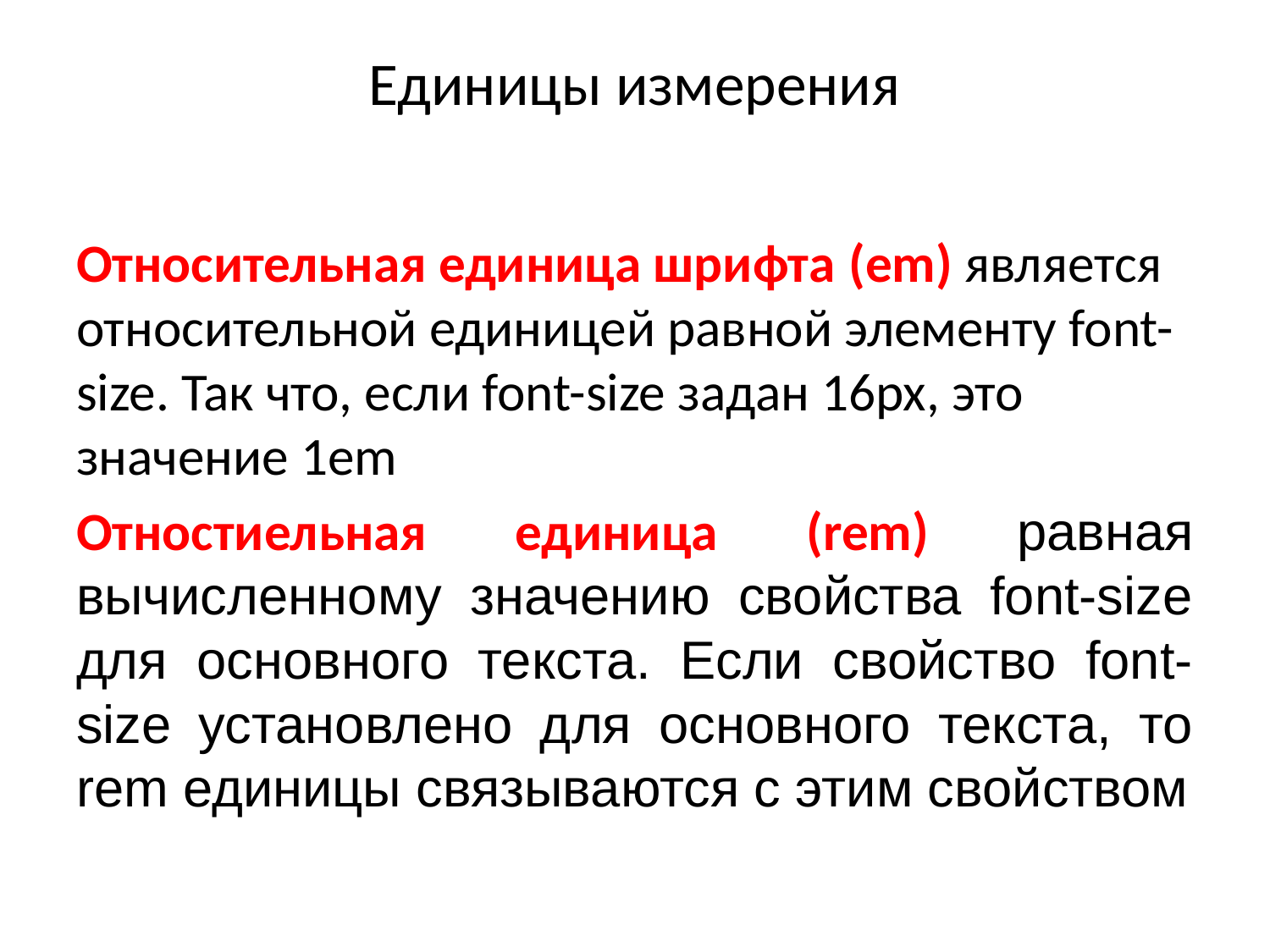

# Единицы измерения
Относительная единица шрифта (em) является относительной единицей равной элементу font-size. Так что, если font-size задан 16px, это значение 1em
Отностиельная единица (rem) равная вычисленному значению свойства font-size для основного текста. Если свойство font-size установлено для основного текста, то rem единицы связываются с этим свойством